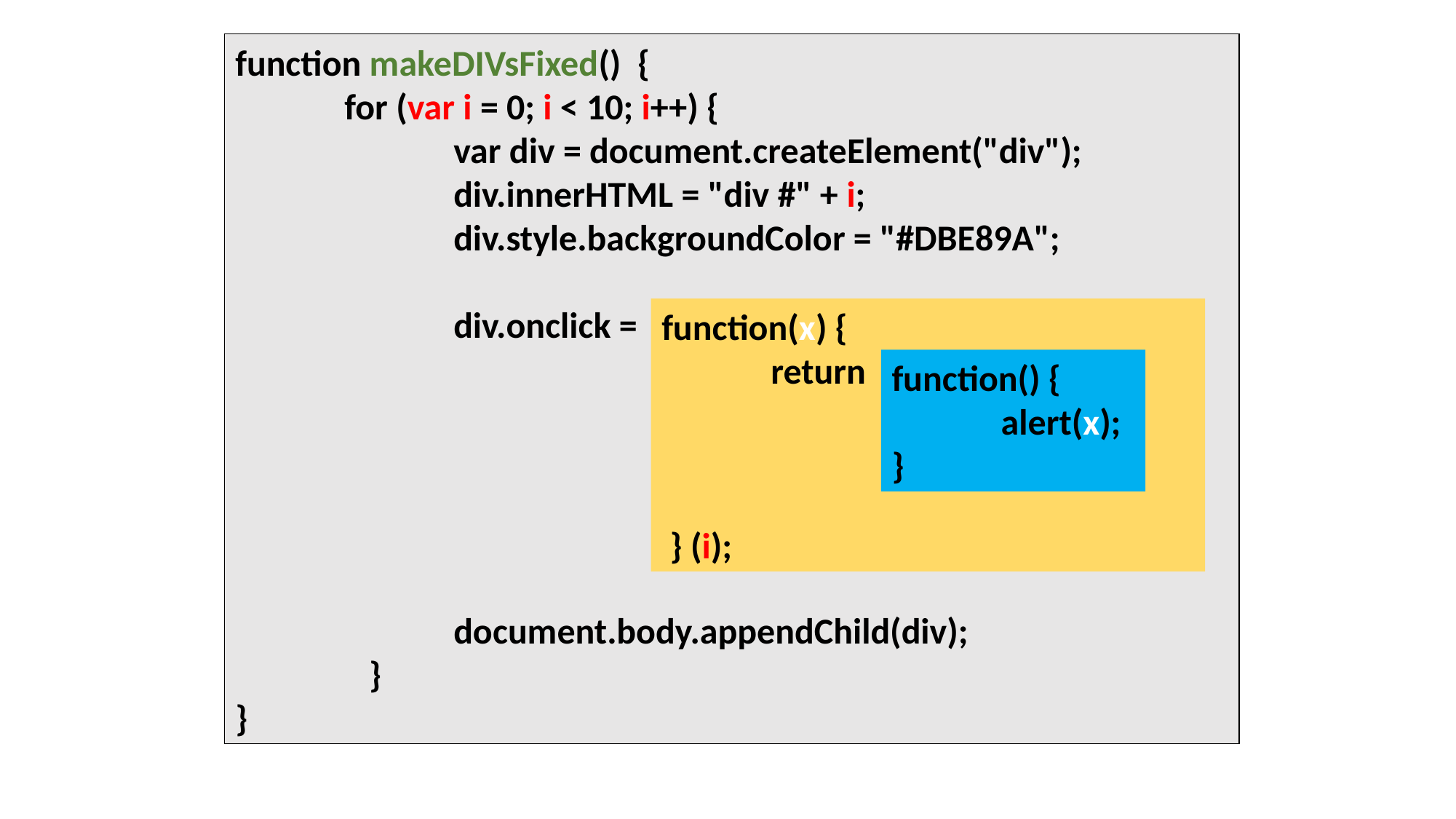

function makeDIVsFixed()  {
	for (var i = 0; i < 10; i++) {
		var div = document.createElement("div");
	   	div.innerHTML = "div #" + i;
	   	div.style.backgroundColor = "#DBE89A";

	   	div.onclick =

	   	document.body.appendChild(div);
	   }
}
function(x) {
	return

 } (i);
function() {
	alert(x);
}